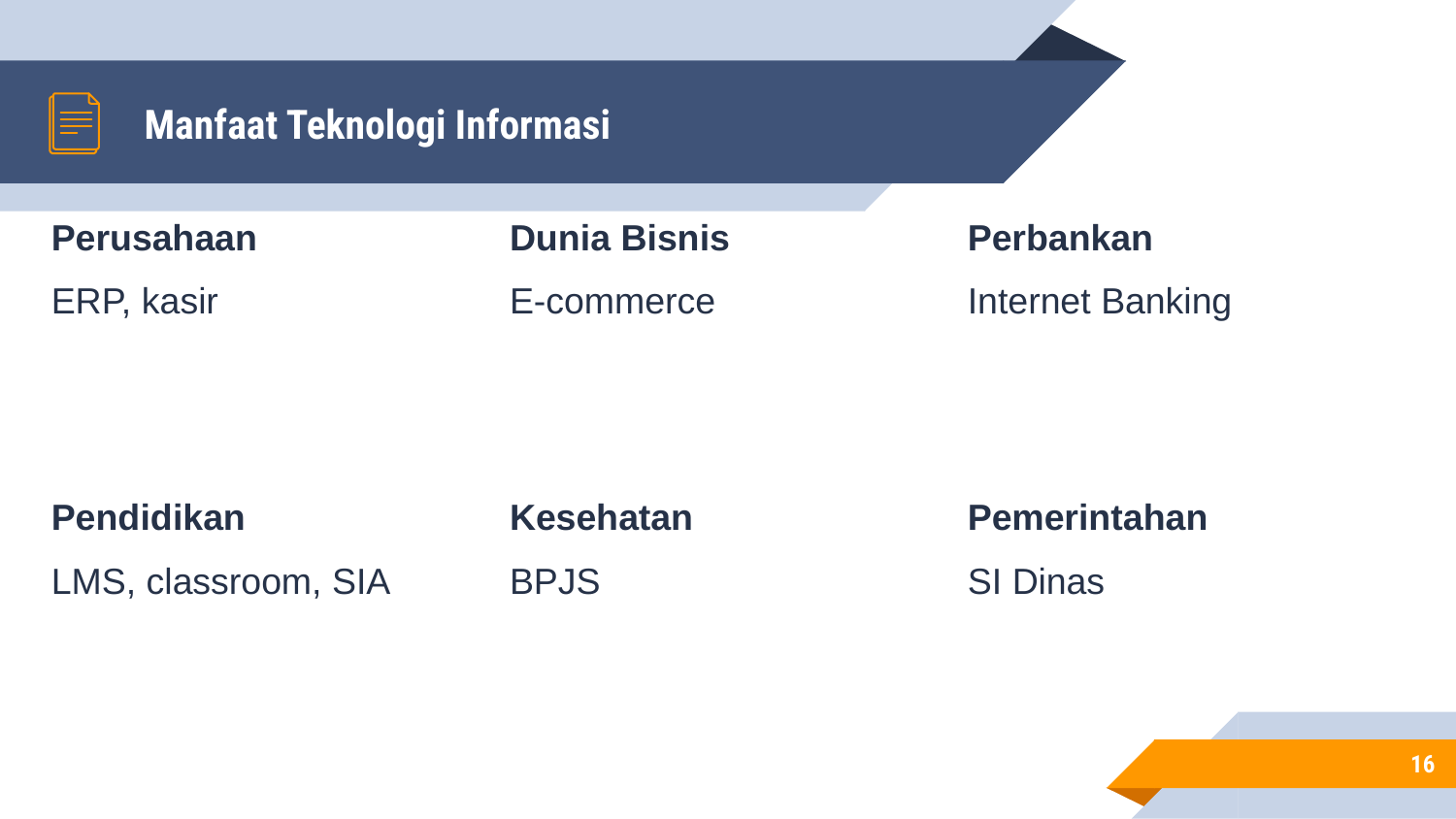

# Manfaat Teknologi Informasi

Perusahaan
ERP, kasir
Dunia Bisnis
E-commerce
Perbankan
Internet Banking
Pendidikan
LMS, classroom, SIA
Kesehatan
BPJS
Pemerintahan
SI Dinas
16